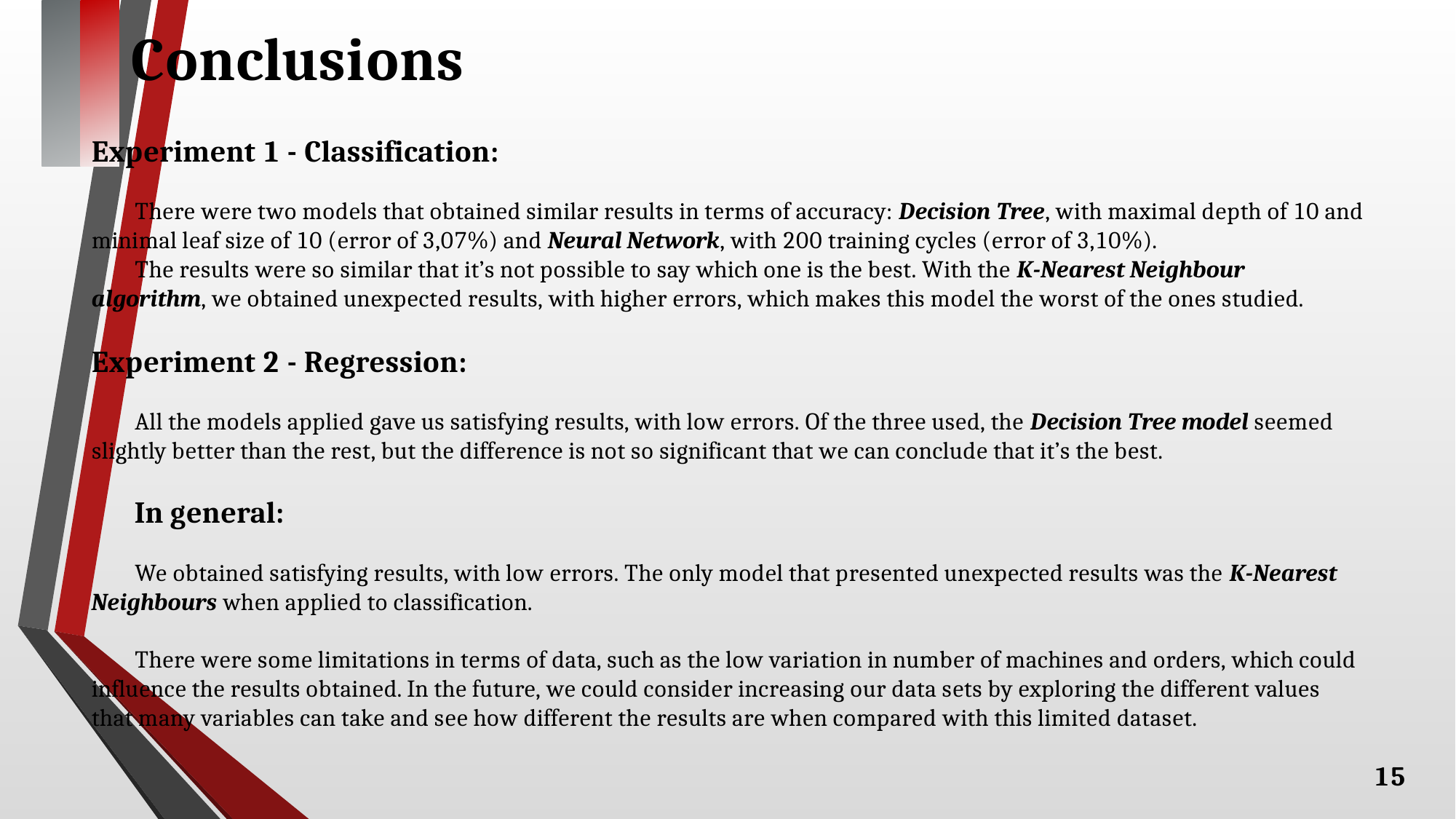

# Conclusions
Experiment 1 - Classification:
There were two models that obtained similar results in terms of accuracy: Decision Tree, with maximal depth of 10 and minimal leaf size of 10 (error of 3,07%) and Neural Network, with 200 training cycles (error of 3,10%).
The results were so similar that it’s not possible to say which one is the best. With the K-Nearest Neighbour algorithm, we obtained unexpected results, with higher errors, which makes this model the worst of the ones studied.

Experiment 2 - Regression:
All the models applied gave us satisfying results, with low errors. Of the three used, the Decision Tree model seemed slightly better than the rest, but the difference is not so significant that we can conclude that it’s the best.

In general:
We obtained satisfying results, with low errors. The only model that presented unexpected results was the K-Nearest Neighbours when applied to classification.

There were some limitations in terms of data, such as the low variation in number of machines and orders, which could influence the results obtained. In the future, we could consider increasing our data sets by exploring the different values that many variables can take and see how different the results are when compared with this limited dataset.
15